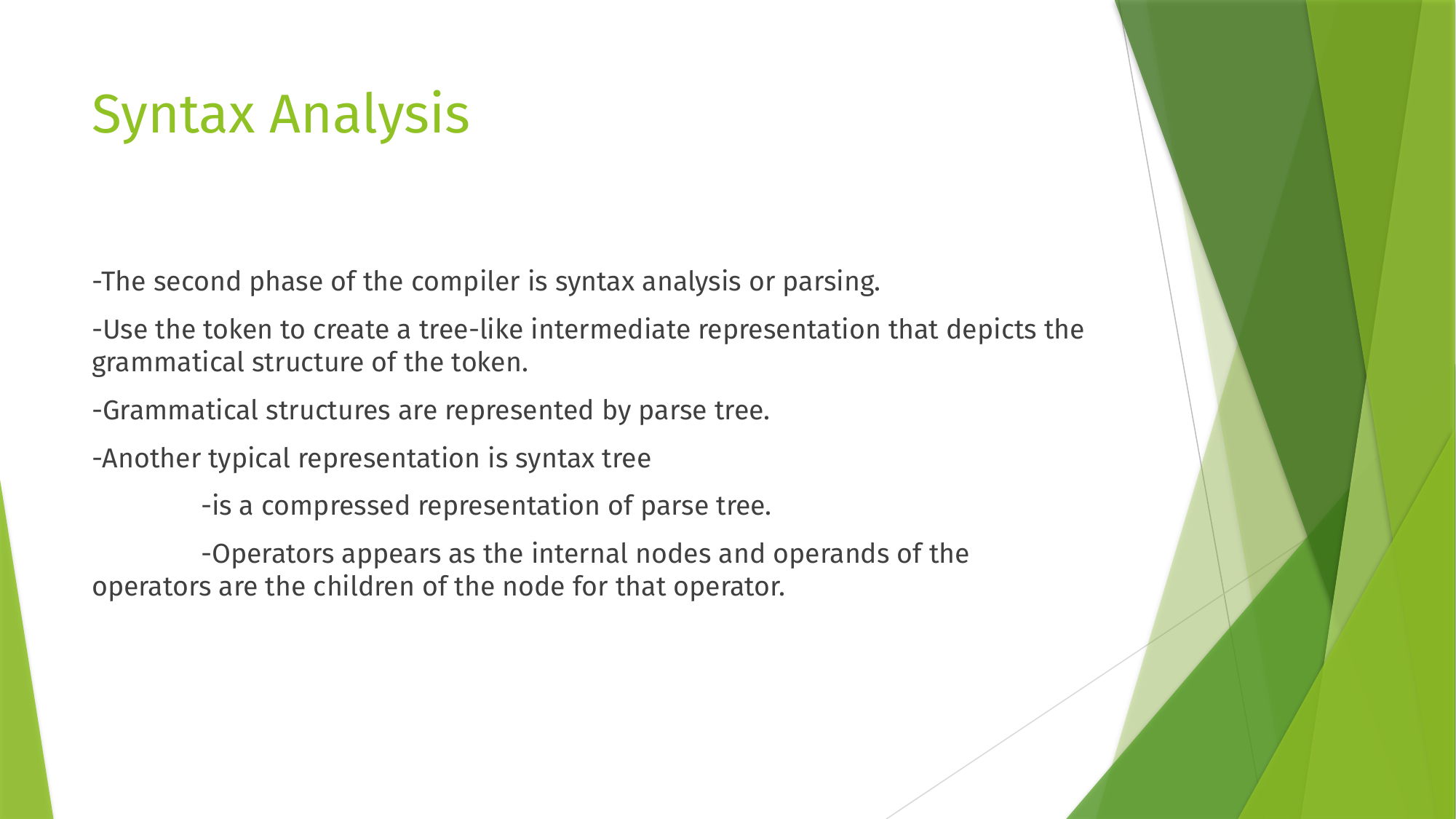

# Syntax Analysis
-The second phase of the compiler is syntax analysis or parsing.
-Use the token to create a tree-like intermediate representation that depicts the grammatical structure of the token.
-Grammatical structures are represented by parse tree.
-Another typical representation is syntax tree
	-is a compressed representation of parse tree.
	-Operators appears as the internal nodes and operands of the operators are the children of the node for that operator.